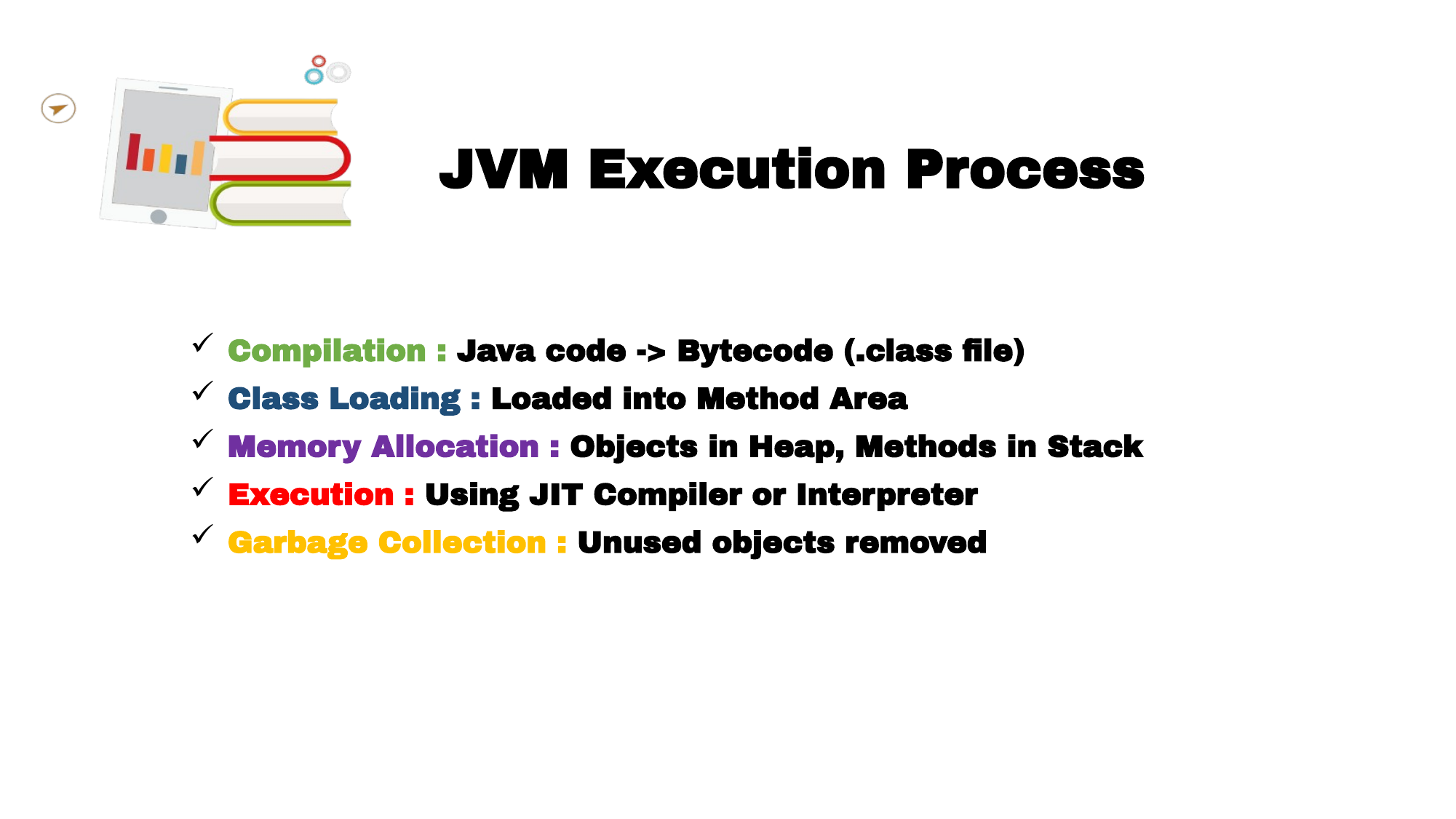

# JVM Execution Process
 Compilation : Java code -> Bytecode (.class file)
 Class Loading : Loaded into Method Area
 Memory Allocation : Objects in Heap, Methods in Stack
 Execution : Using JIT Compiler or Interpreter
 Garbage Collection : Unused objects removed